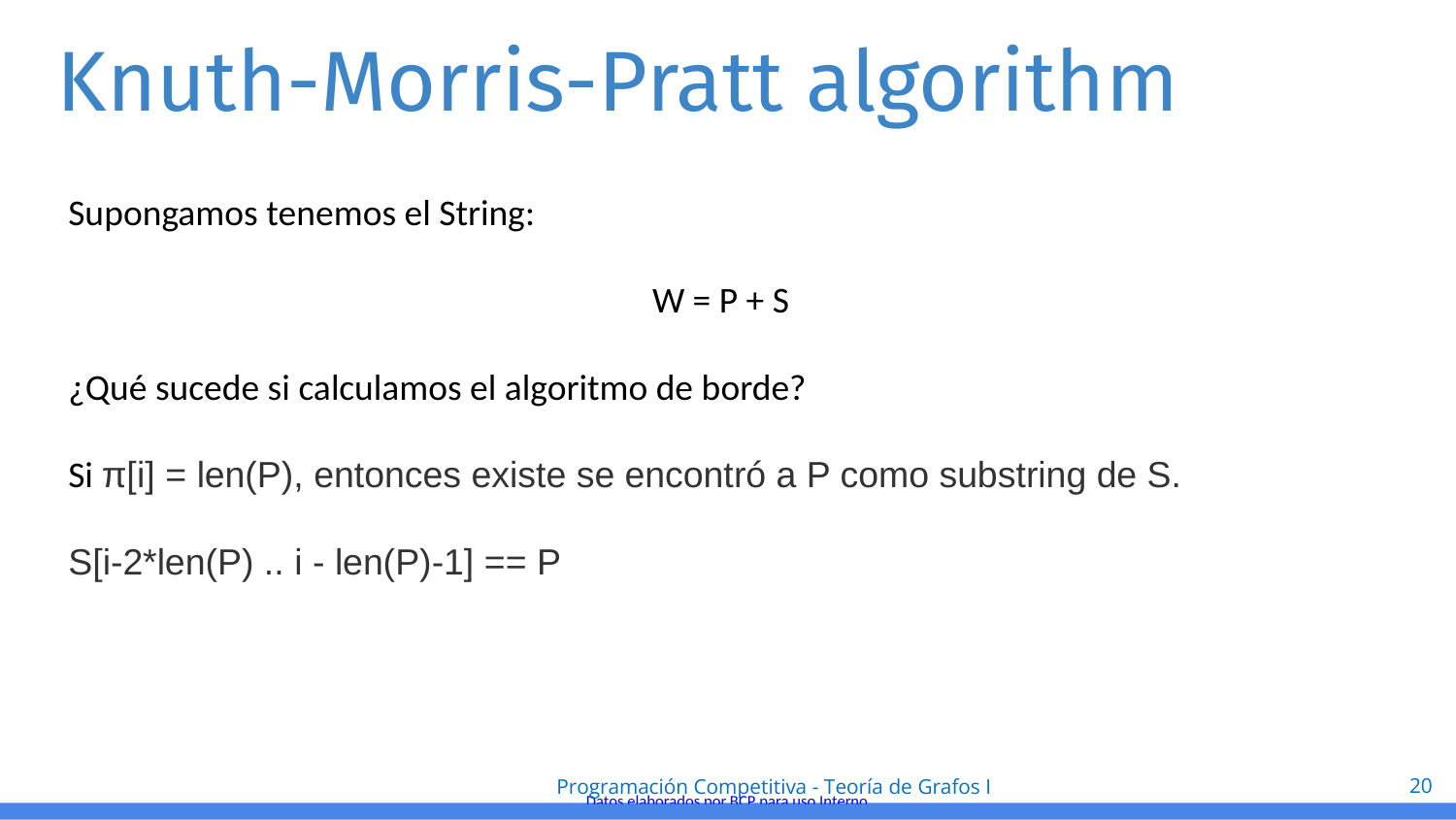

# Knuth-Morris-Pratt algorithm
Supongamos tenemos el String:

W = P + S

¿Qué sucede si calculamos el algoritmo de borde?

Si π[i] = len(P), entonces existe se encontró a P como substring de S.

S[i-2*len(P) .. i - len(P)-1] == P